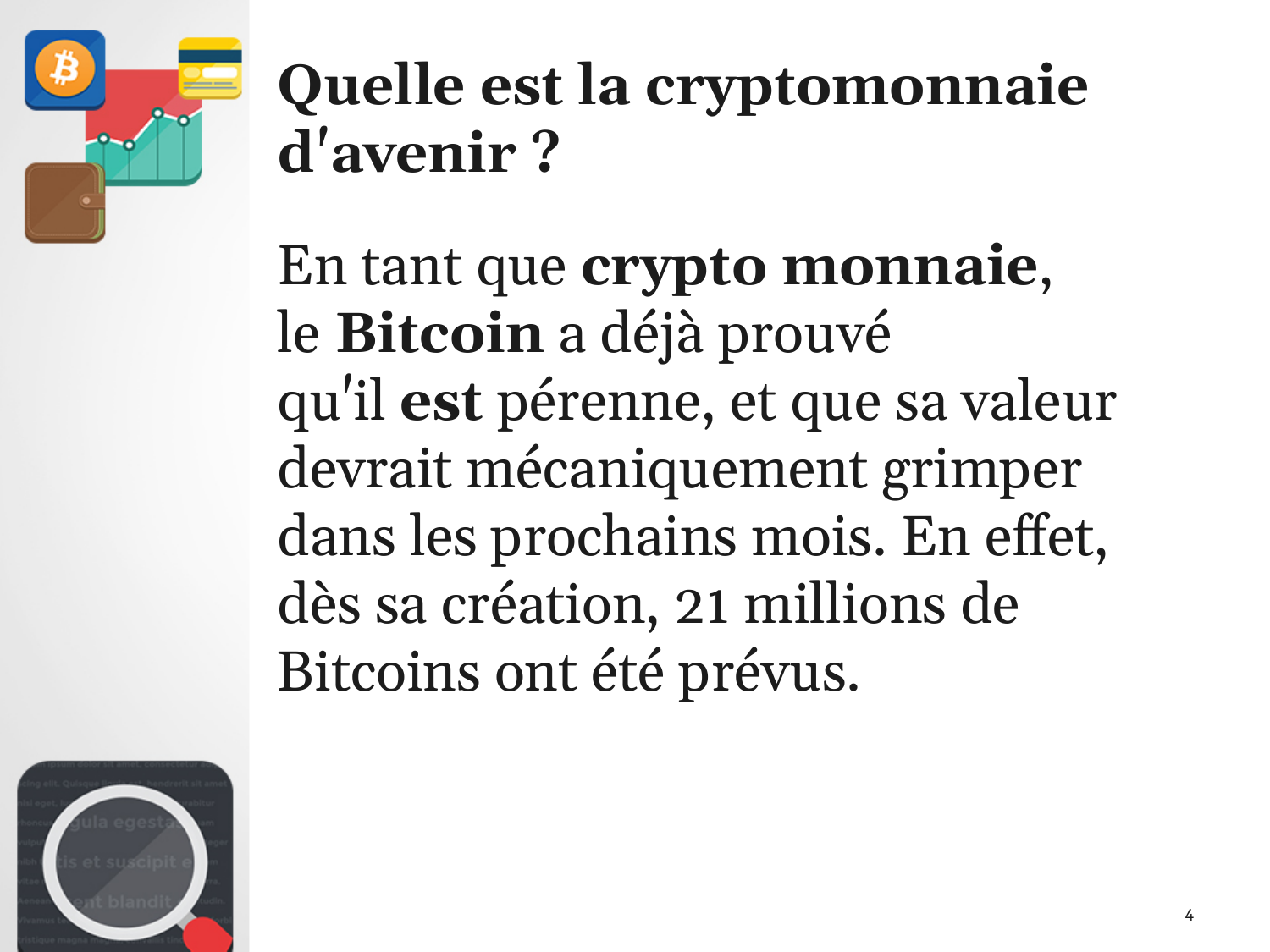

# Quelle est la cryptomonnaie d'avenir ?
En tant que crypto monnaie, le Bitcoin a déjà prouvé qu'il est pérenne, et que sa valeur devrait mécaniquement grimper dans les prochains mois. En effet, dès sa création, 21 millions de Bitcoins ont été prévus.

4